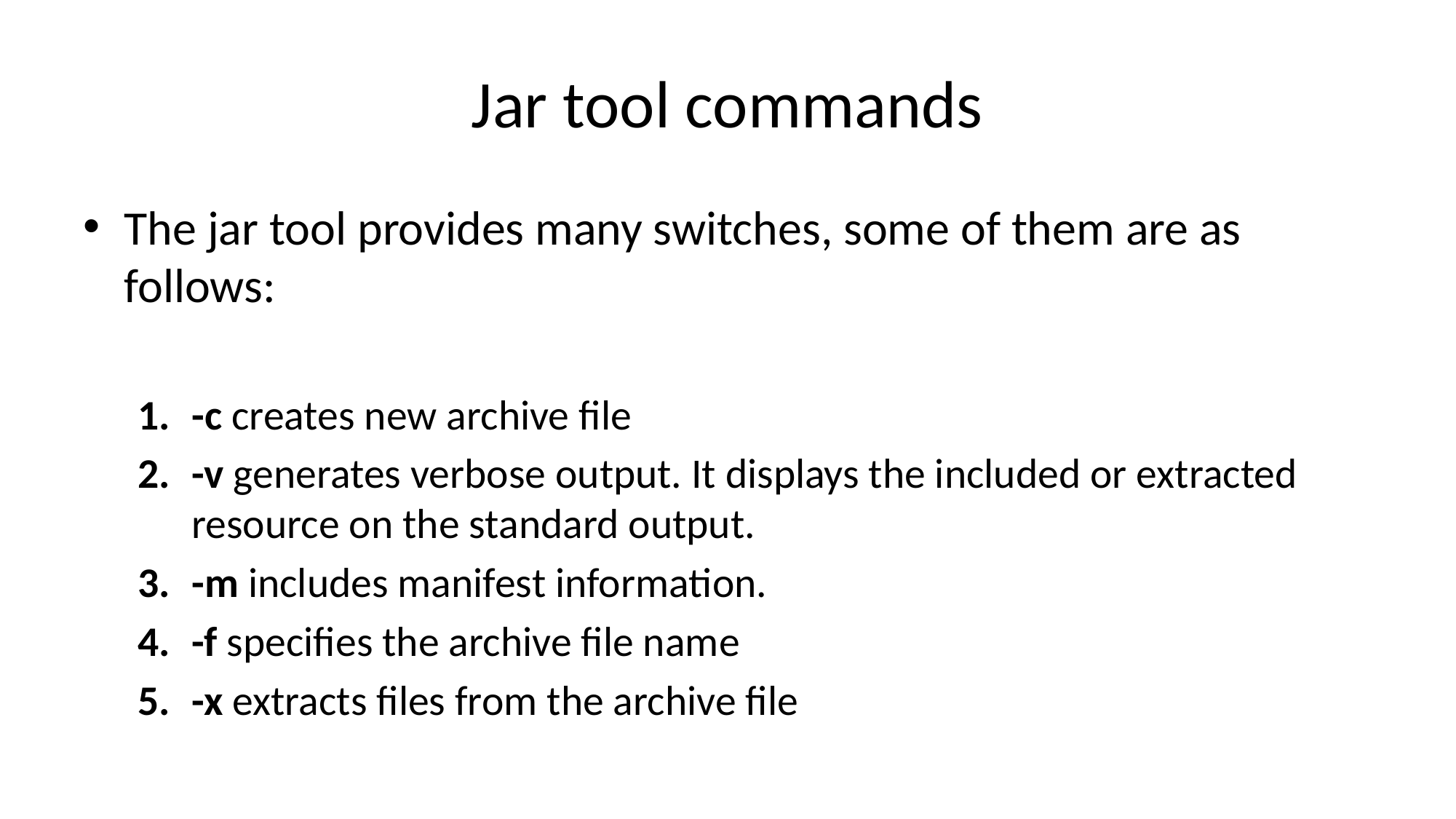

# Jar tool commands
The jar tool provides many switches, some of them are as follows:

-c creates new archive file
-v generates verbose output. It displays the included or extracted resource on the standard output.
-m includes manifest information.
-f specifies the archive file name
-x extracts files from the archive file